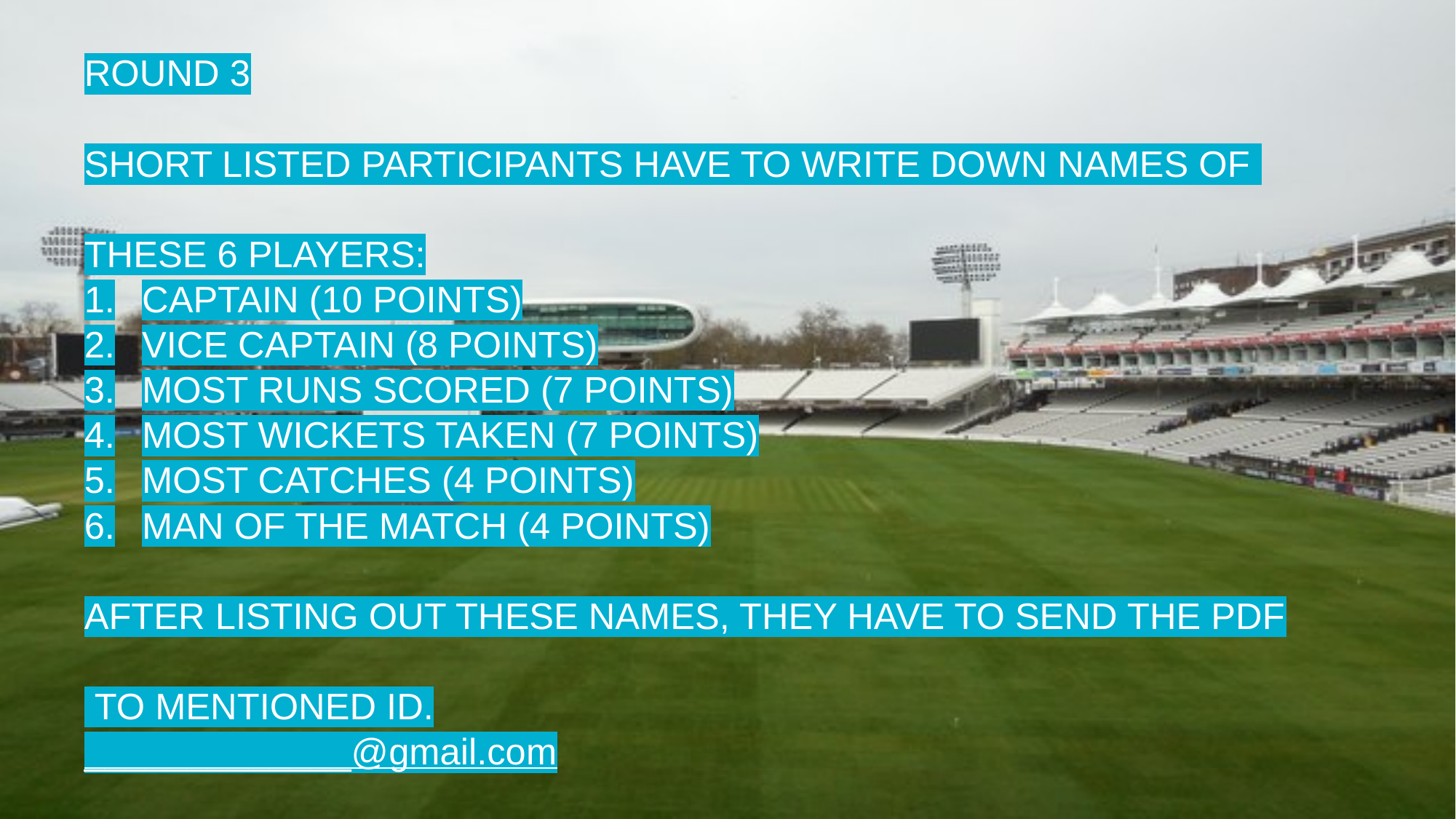

ROUND 3

SHORT LISTED PARTICIPANTS HAVE TO WRITE DOWN NAMES OF

THESE 6 PLAYERS:
CAPTAIN (10 POINTS)
VICE CAPTAIN (8 POINTS)
MOST RUNS SCORED (7 POINTS)
MOST WICKETS TAKEN (7 POINTS)
MOST CATCHES (4 POINTS)
MAN OF THE MATCH (4 POINTS)

AFTER LISTING OUT THESE NAMES, THEY HAVE TO SEND THE PDF

 TO MENTIONED ID.
_____________@gmail.com